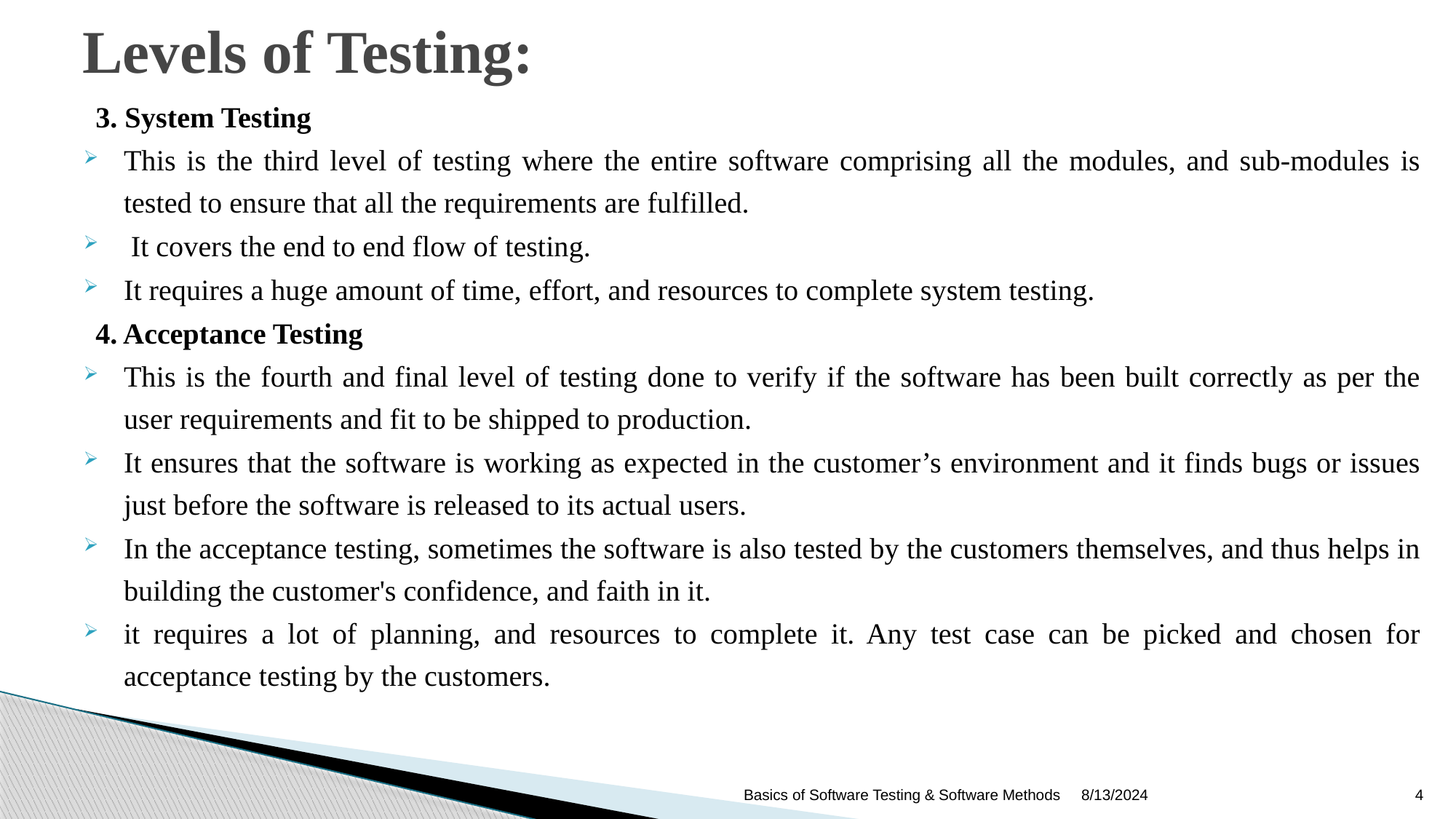

# Levels of Testing:
3. System Testing
This is the third level of testing where the entire software comprising all the modules, and sub-modules is tested to ensure that all the requirements are fulfilled.
 It covers the end to end flow of testing.
It requires a huge amount of time, effort, and resources to complete system testing.
4. Acceptance Testing
This is the fourth and final level of testing done to verify if the software has been built correctly as per the user requirements and fit to be shipped to production.
It ensures that the software is working as expected in the customer’s environment and it finds bugs or issues just before the software is released to its actual users.
In the acceptance testing, sometimes the software is also tested by the customers themselves, and thus helps in building the customer's confidence, and faith in it.
it requires a lot of planning, and resources to complete it. Any test case can be picked and chosen for acceptance testing by the customers.
8/13/2024
Basics of Software Testing & Software Methods
4